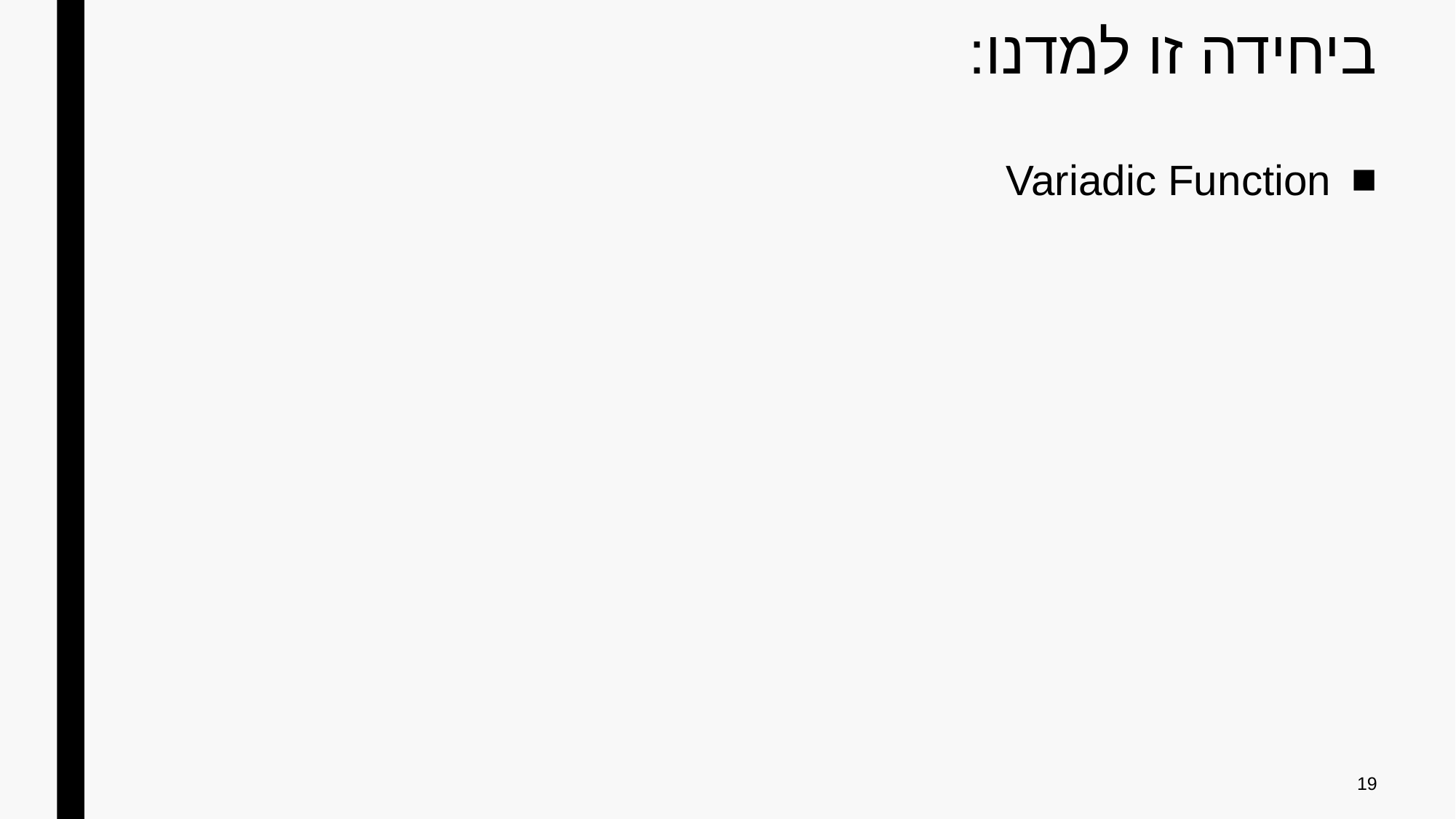

# ביחידה זו למדנו:
Variadic Function

19